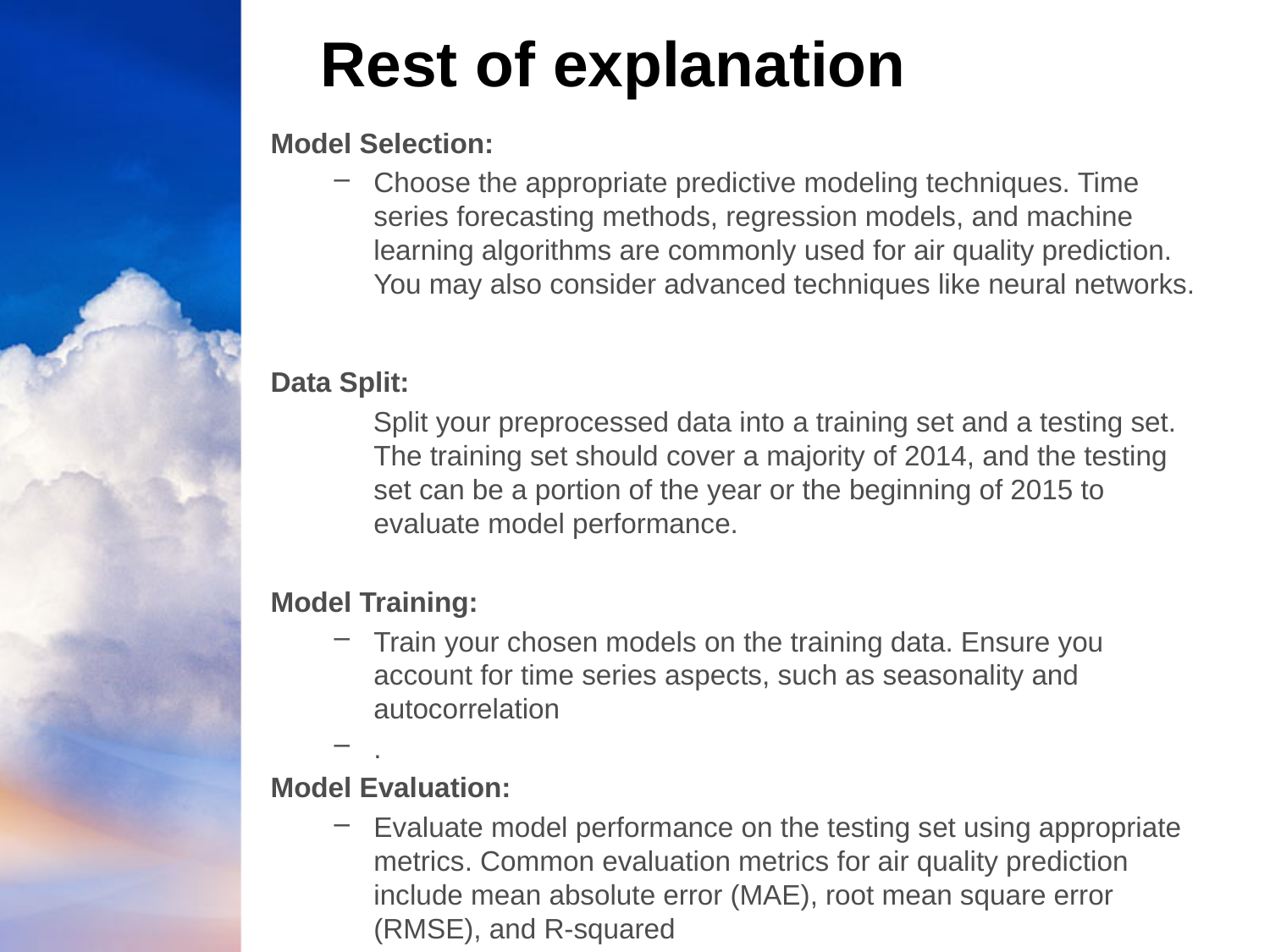

# Rest of explanation
Model Selection:
Choose the appropriate predictive modeling techniques. Time series forecasting methods, regression models, and machine learning algorithms are commonly used for air quality prediction. You may also consider advanced techniques like neural networks.

Data Split:
     Split your preprocessed data into a training set and a testing set. The training set should cover a majority of 2014, and the testing set can be a portion of the year or the beginning of 2015 to evaluate model performance.

Model Training:
Train your chosen models on the training data. Ensure you account for time series aspects, such as seasonality and autocorrelation
.
Model Evaluation:
Evaluate model performance on the testing set using appropriate metrics. Common evaluation metrics for air quality prediction include mean absolute error (MAE), root mean square error (RMSE), and R-squared